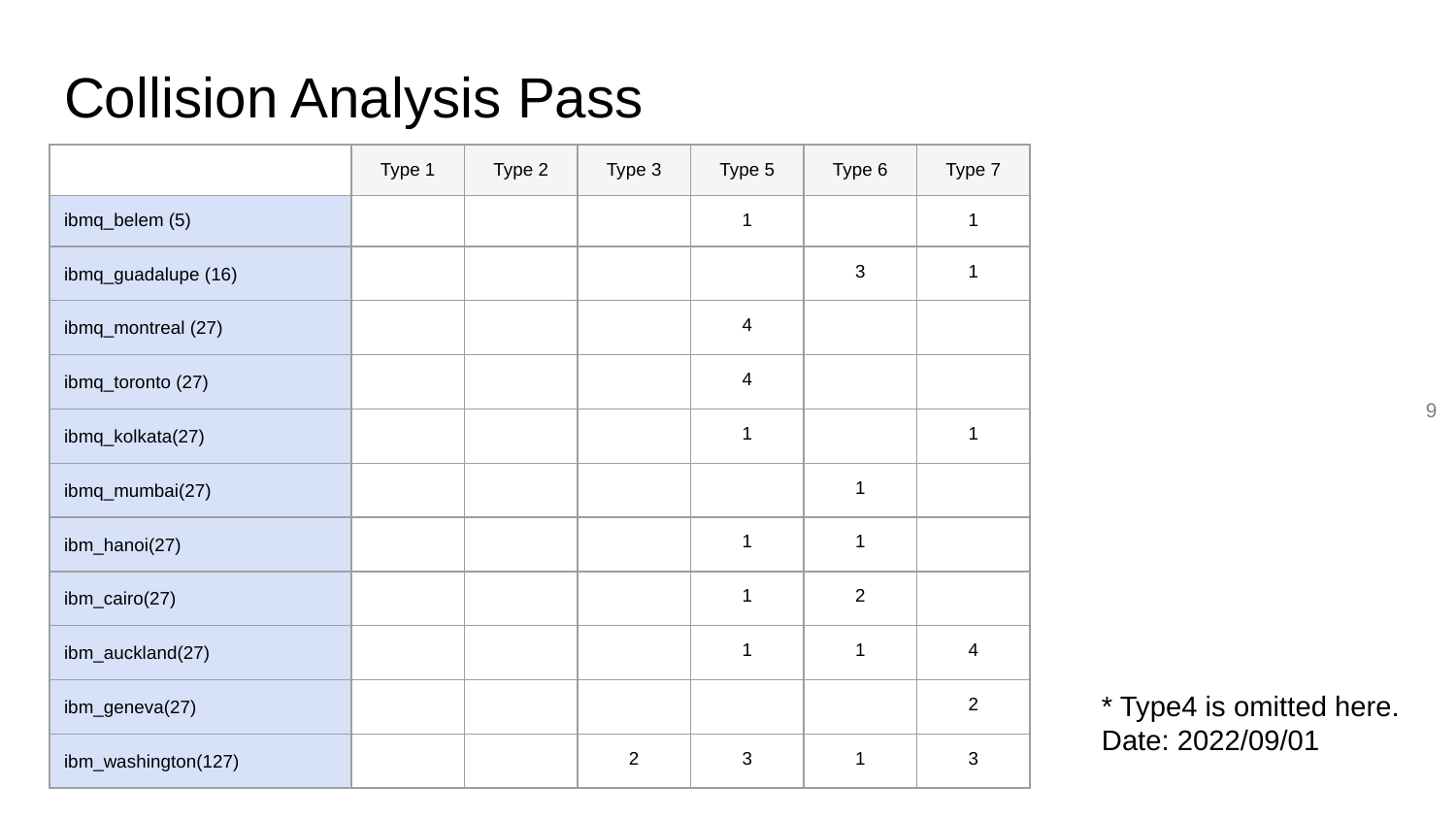

Collision Analysis Pass

|  | Type 1 | Type 2 | Type 3 | Type 5 | Type 6 | Type 7 |
| --- | --- | --- | --- | --- | --- | --- |
| ibmq\_belem (5) |  |  |  | 1 |  | 1 |
| ibmq\_guadalupe (16) |  |  |  |  | 3 | 1 |
| ibmq\_montreal (27) |  |  |  | 4 |  |  |
| ibmq\_toronto (27) |  |  |  | 4 |  |  |
| ibmq\_kolkata(27) |  |  |  | 1 |  | 1 |
| ibmq\_mumbai(27) |  |  |  |  | 1 |  |
| ibm\_hanoi(27) |  |  |  | 1 | 1 |  |
| ibm\_cairo(27) |  |  |  | 1 | 2 |  |
| ibm\_auckland(27) |  |  |  | 1 | 1 | 4 |
| ibm\_geneva(27) |  |  |  |  |  | 2 |
| ibm\_washington(127) |  |  | 2 | 3 | 1 | 3 |
9
* Type4 is omitted here.
Date: 2022/09/01